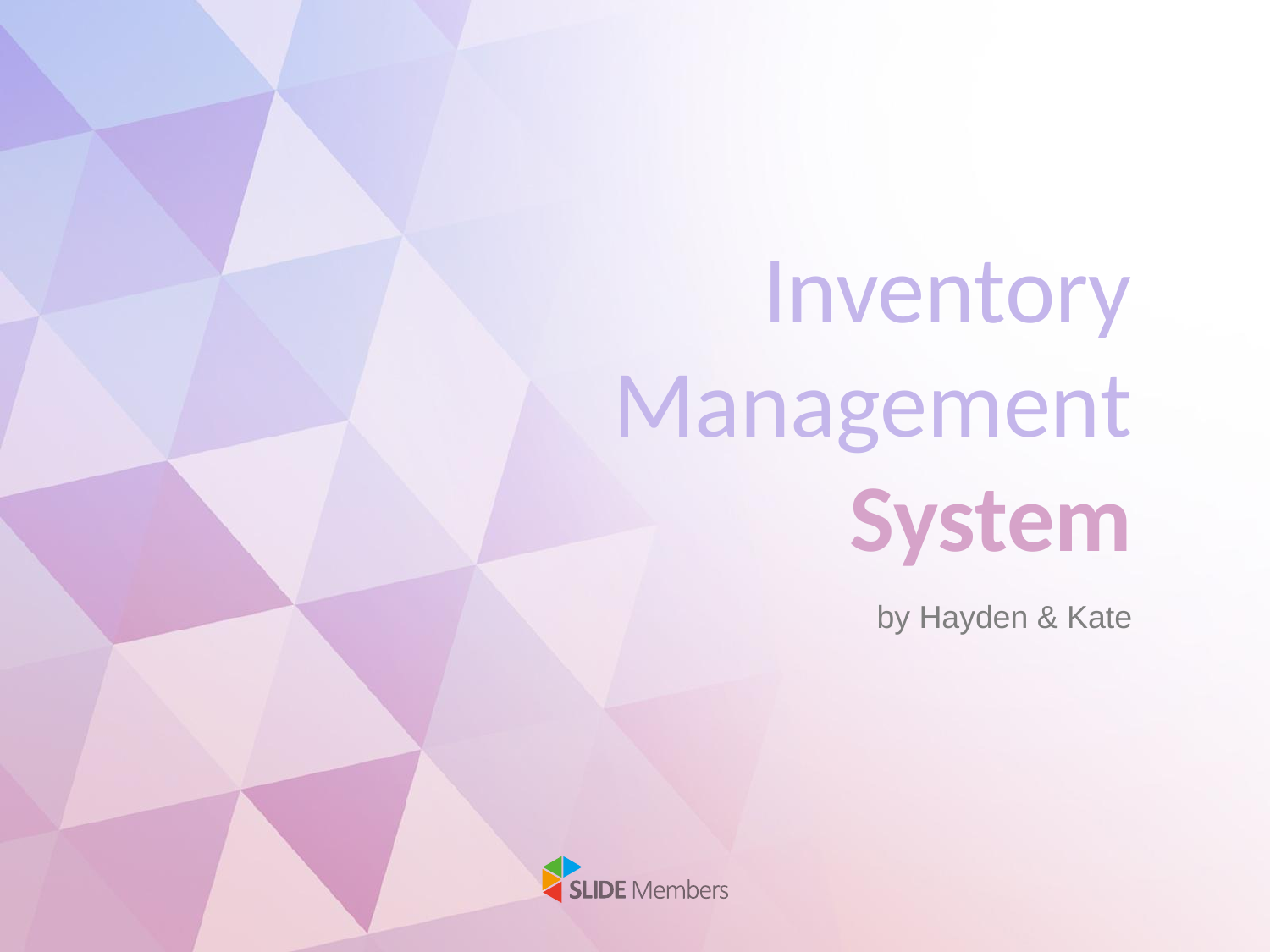

# Inventory Management System
by Hayden & Kate